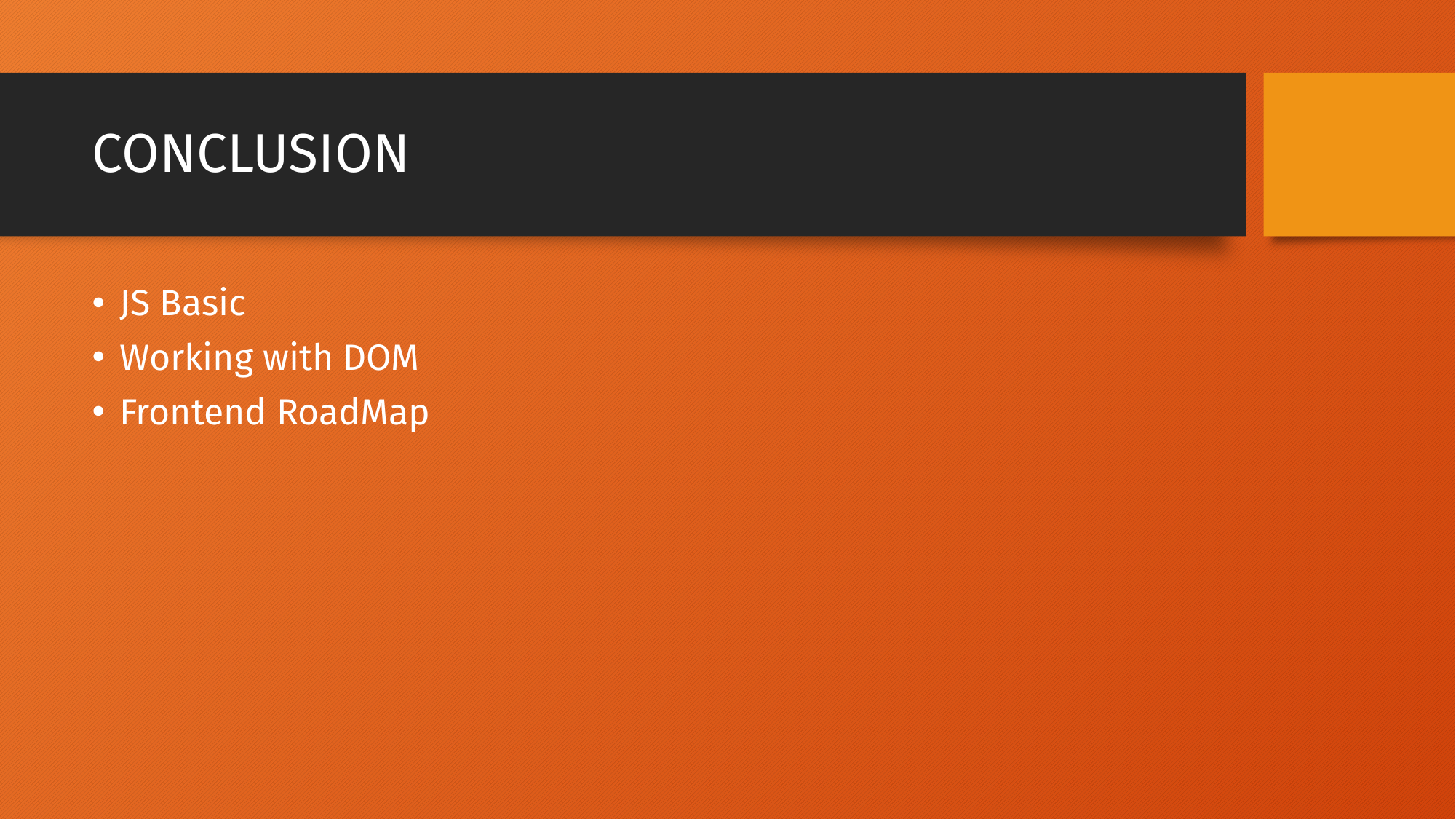

# CONCLUSION
JS Basic
Working with DOM
Frontend RoadMap